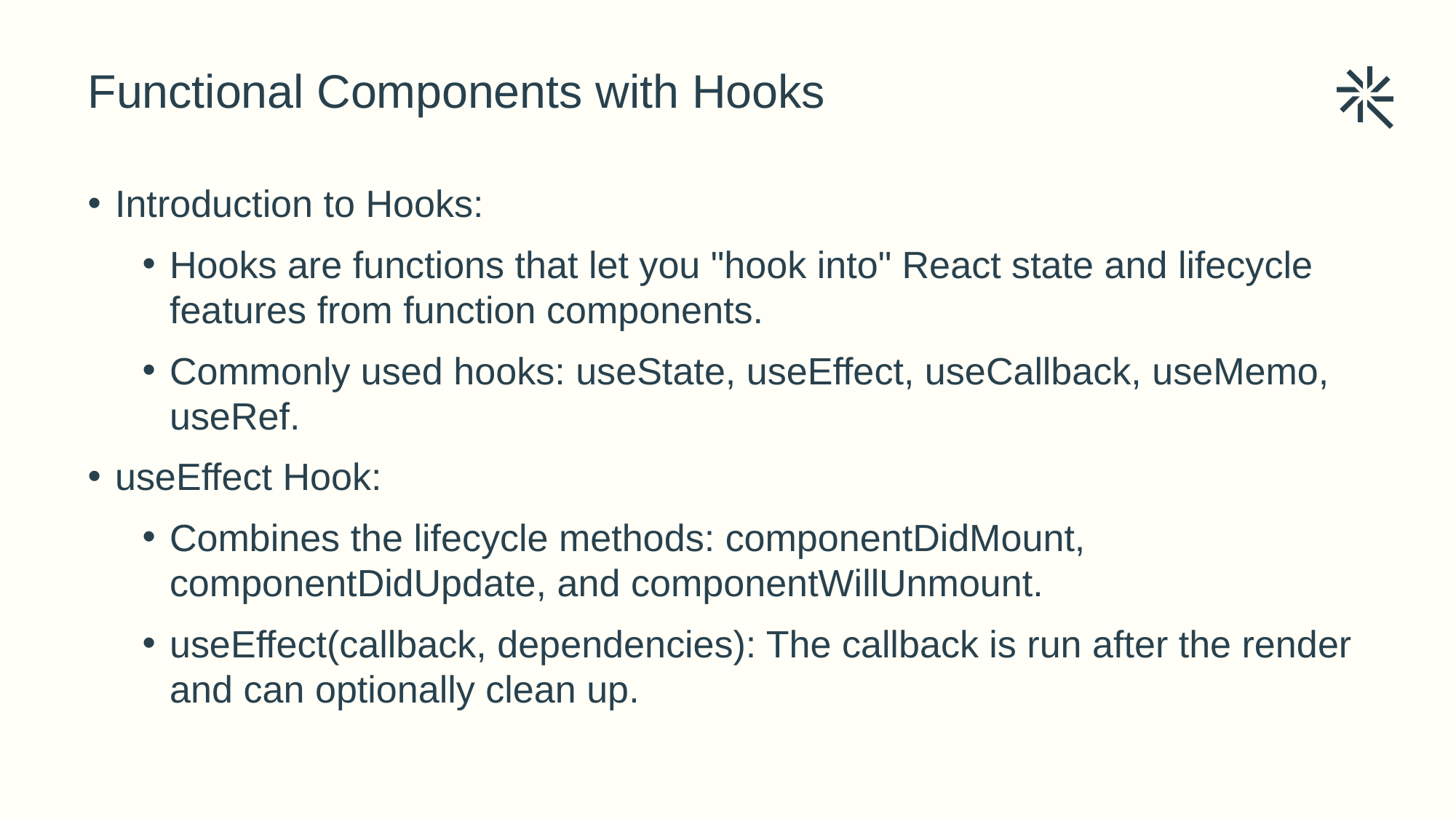

# Functional Components with Hooks
Introduction to Hooks:
Hooks are functions that let you "hook into" React state and lifecycle features from function components.
Commonly used hooks: useState, useEffect, useCallback, useMemo, useRef.
useEffect Hook:
Combines the lifecycle methods: componentDidMount, componentDidUpdate, and componentWillUnmount.
useEffect(callback, dependencies): The callback is run after the render and can optionally clean up.